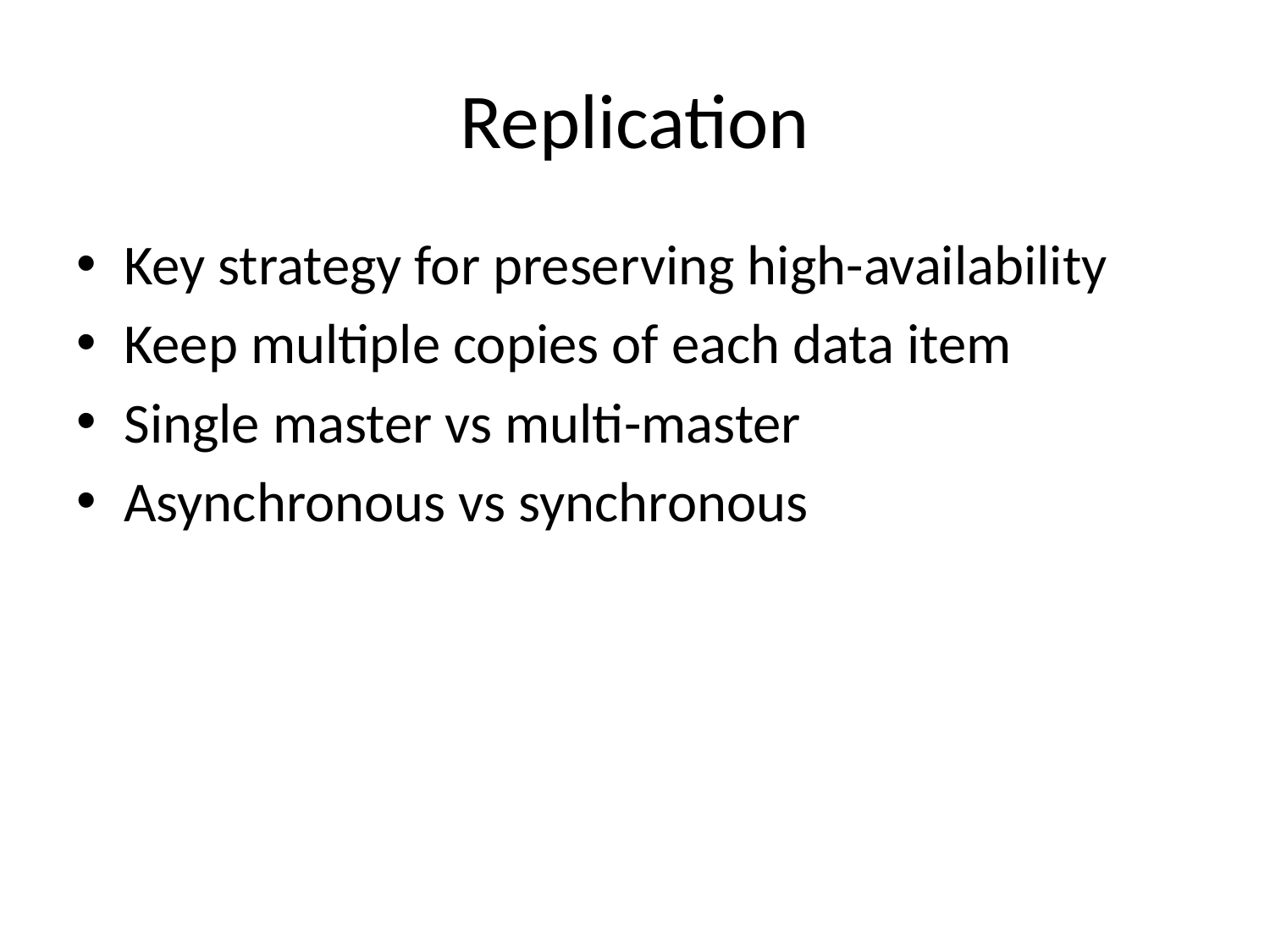

# Replication
Key strategy for preserving high-availability
Keep multiple copies of each data item
Single master vs multi-master
Asynchronous vs synchronous